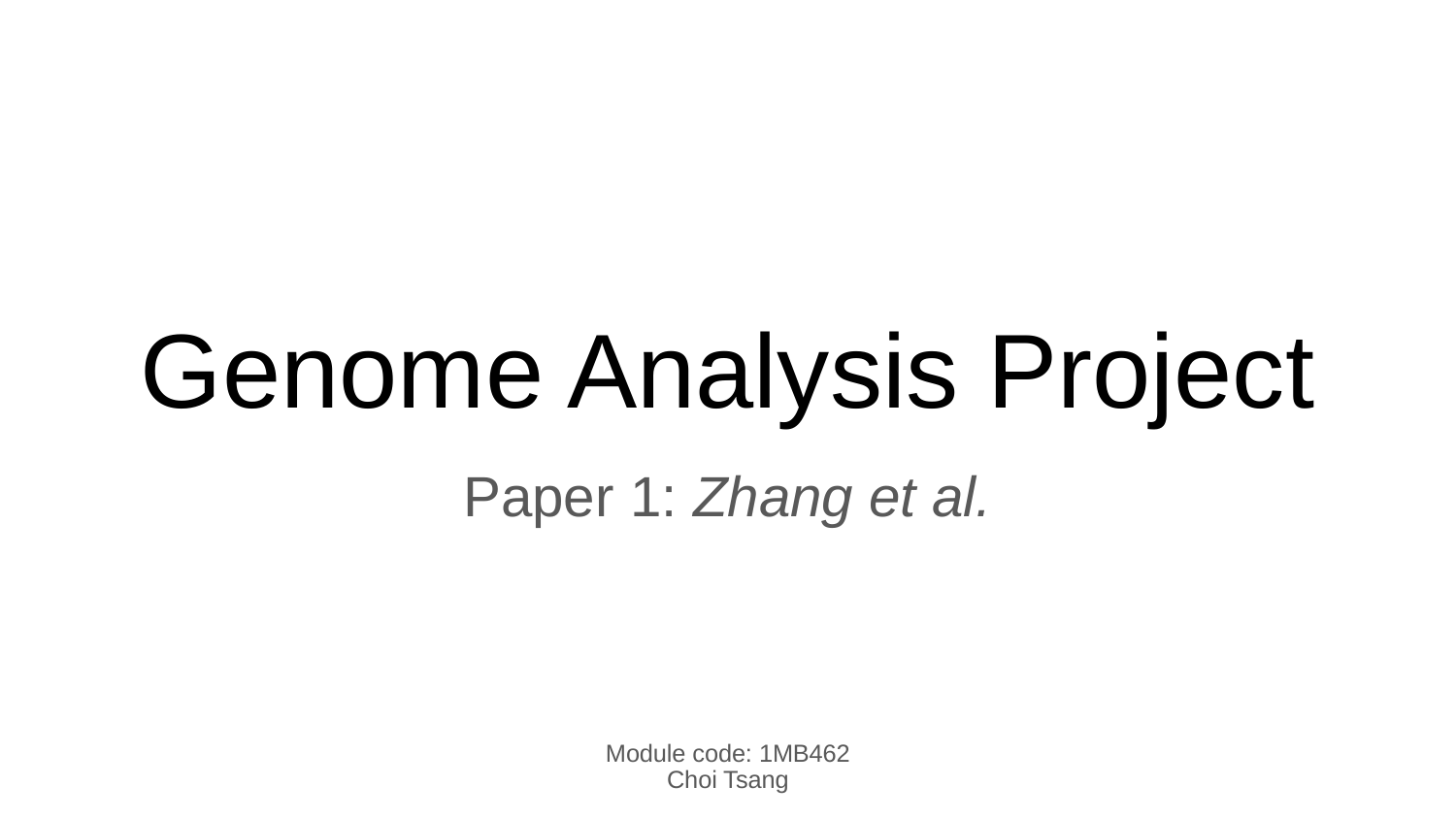

# Genome Analysis Project
Paper 1: Zhang et al.
Module code: 1MB462
Choi Tsang